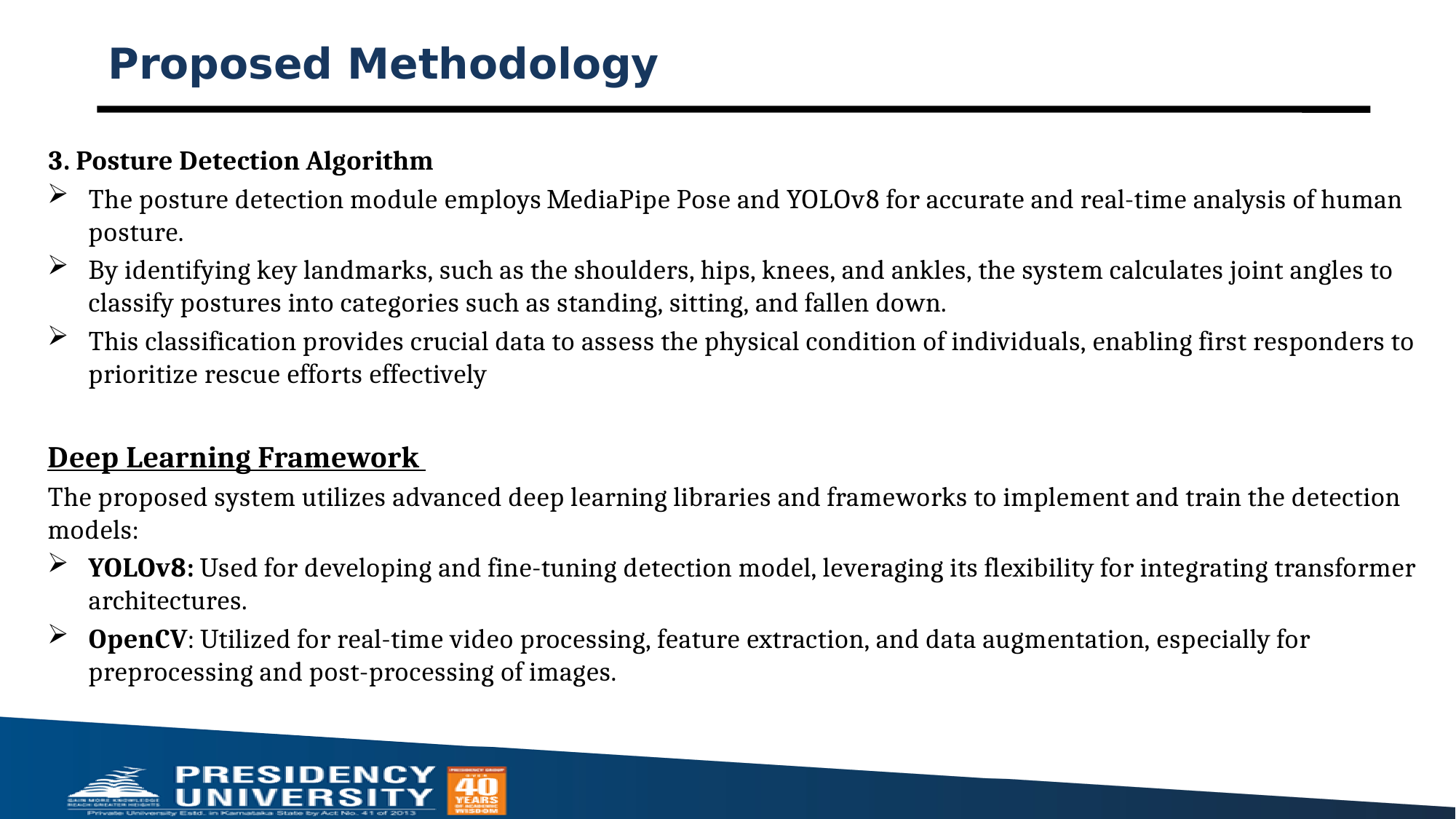

# Proposed Methodology
3. Posture Detection Algorithm
The posture detection module employs MediaPipe Pose and YOLOv8 for accurate and real-time analysis of human posture.
By identifying key landmarks, such as the shoulders, hips, knees, and ankles, the system calculates joint angles to classify postures into categories such as standing, sitting, and fallen down.
This classification provides crucial data to assess the physical condition of individuals, enabling first responders to prioritize rescue efforts effectively

Deep Learning Framework
The proposed system utilizes advanced deep learning libraries and frameworks to implement and train the detection models:
YOLOv8: Used for developing and fine-tuning detection model, leveraging its flexibility for integrating transformer architectures.
OpenCV: Utilized for real-time video processing, feature extraction, and data augmentation, especially for preprocessing and post-processing of images.